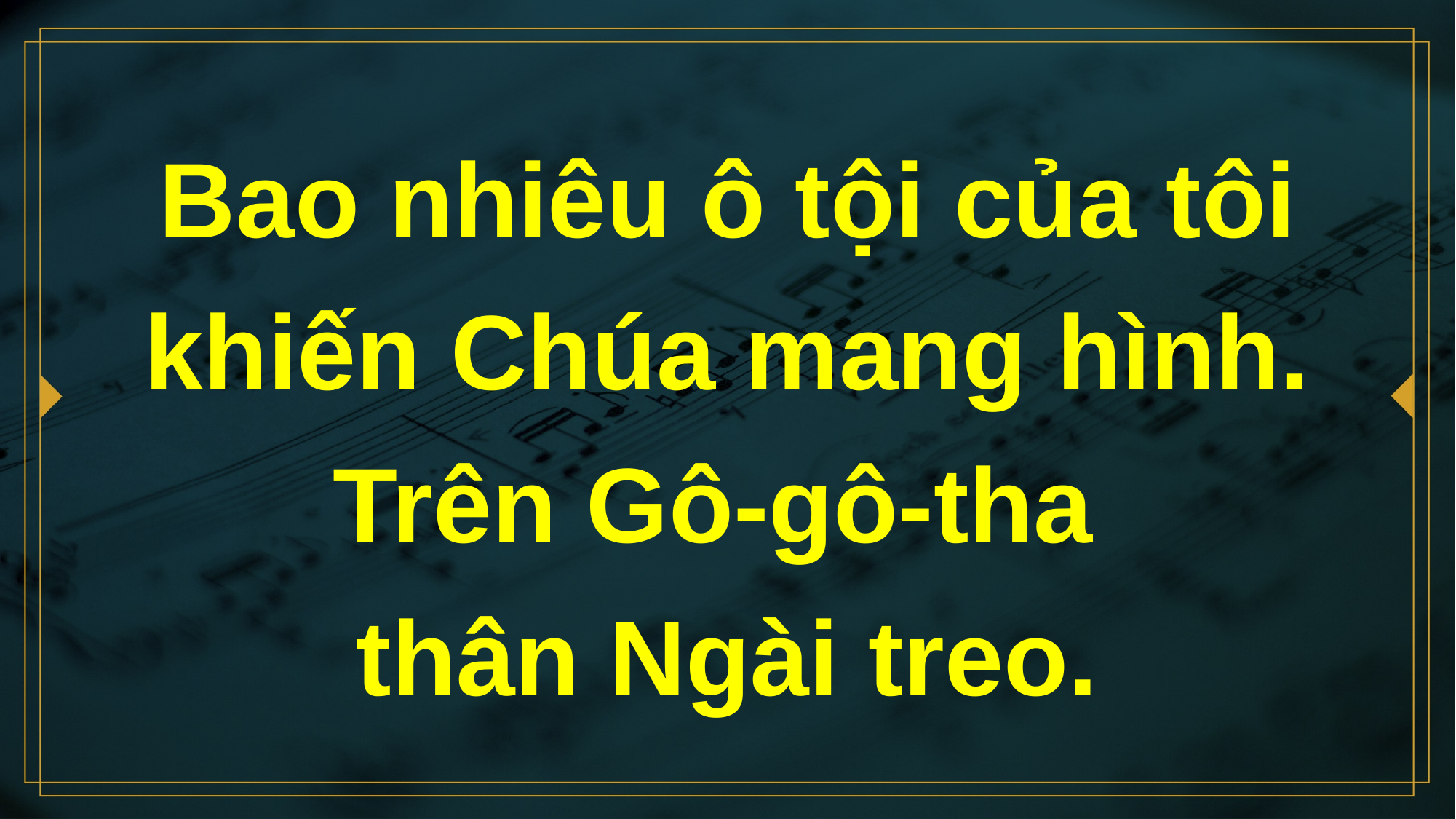

# Bao nhiêu ô tội của tôi khiến Chúa mang hình. Trên Gô-gô-tha thân Ngài treo.